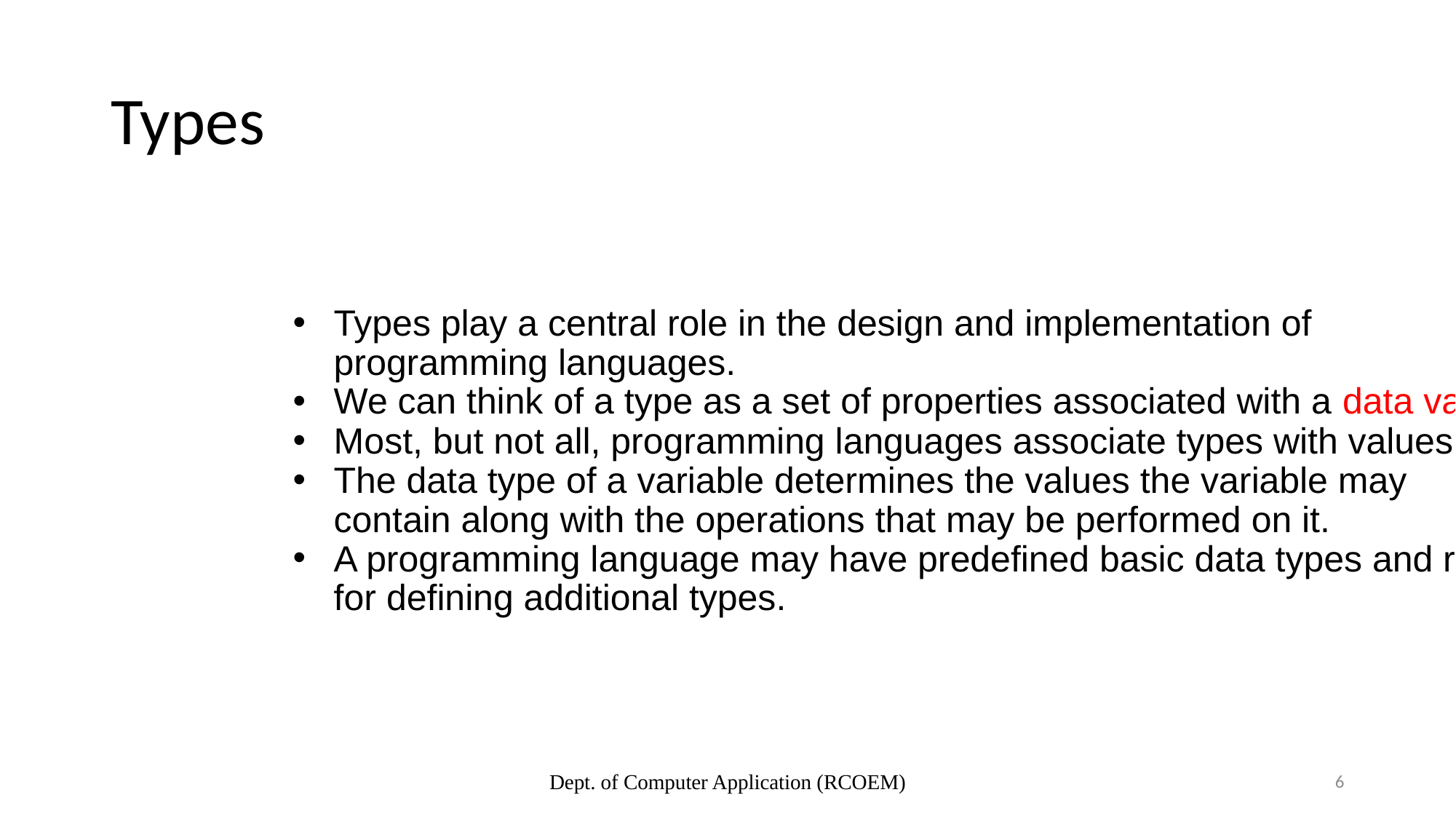

# Types
Types play a central role in the design and implementation of programming languages.
We can think of a type as a set of properties associated with a data value.
Most, but not all, programming languages associate types with values.
The data type of a variable determines the values the variable may contain along with the operations that may be performed on it.
A programming language may have predefined basic data types and rules for defining additional types.

Dept. of Computer Application (RCOEM)
6